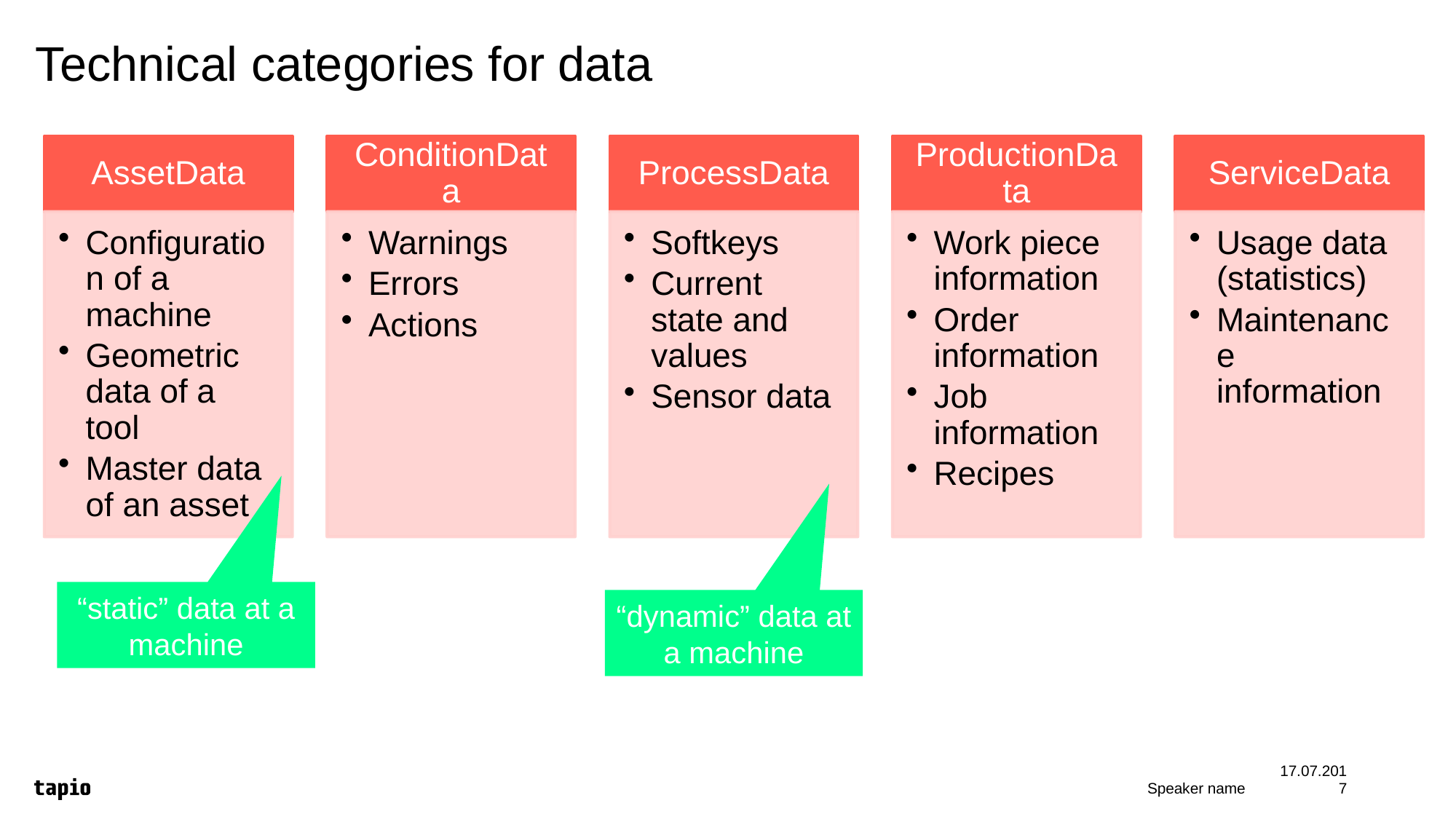

# Technical categories for data
AssetData
Configuration of a machine
Geometric data of a tool
Master data of an asset
ConditionData
Warnings
Errors
Actions
ProcessData
Softkeys
Current state and values
Sensor data
ProductionData
Work piece information
Order information
Job information
Recipes
ServiceData
Usage data (statistics)
Maintenance information
“static” data at a machine
“dynamic” data at a machine
Speaker name
17.07.2017